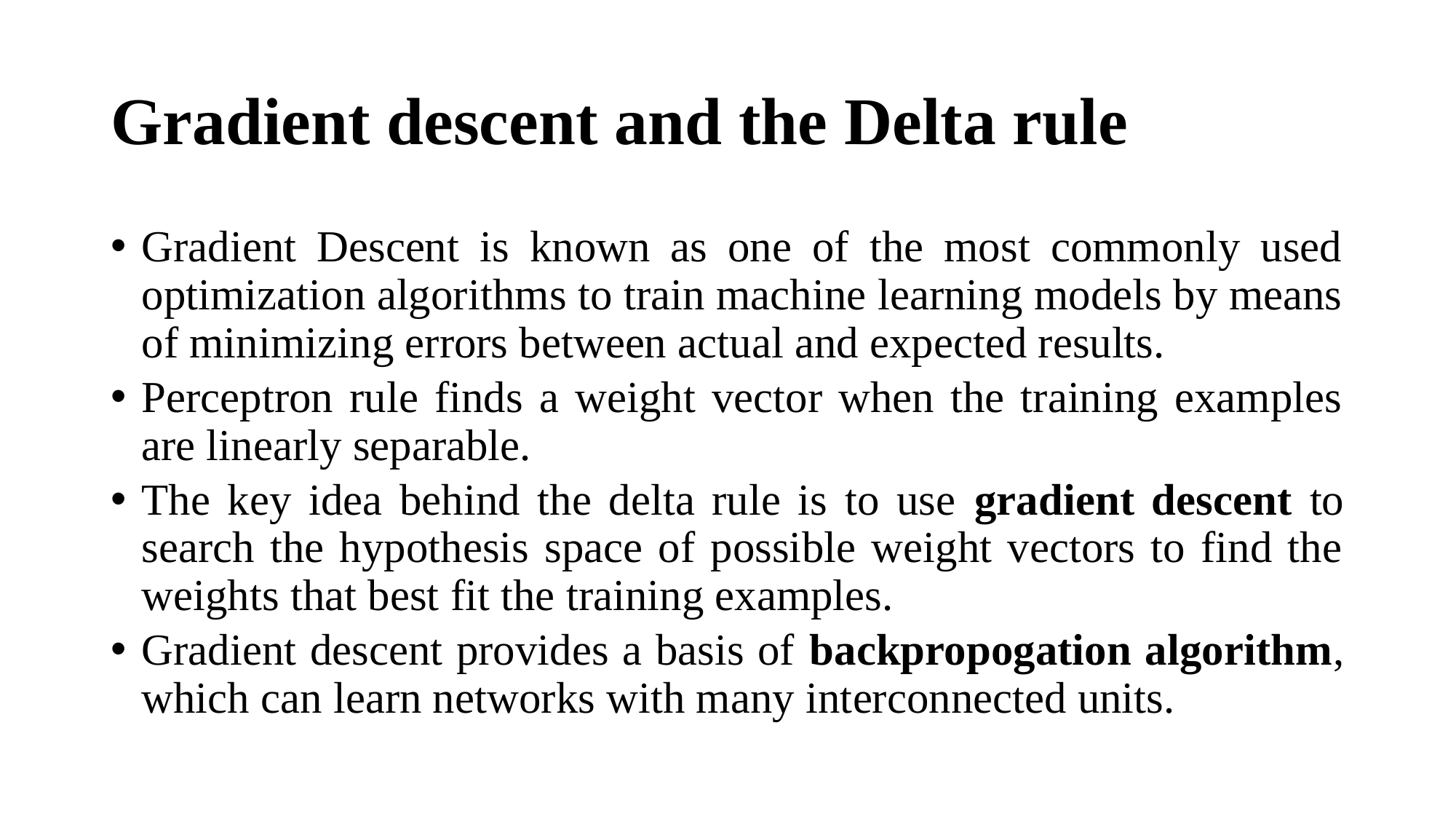

# Gradient descent and the Delta rule
Gradient Descent is known as one of the most commonly used optimization algorithms to train machine learning models by means of minimizing errors between actual and expected results.
Perceptron rule finds a weight vector when the training examples are linearly separable.
The key idea behind the delta rule is to use gradient descent to search the hypothesis space of possible weight vectors to find the weights that best fit the training examples.
Gradient descent provides a basis of backpropogation algorithm, which can learn networks with many interconnected units.